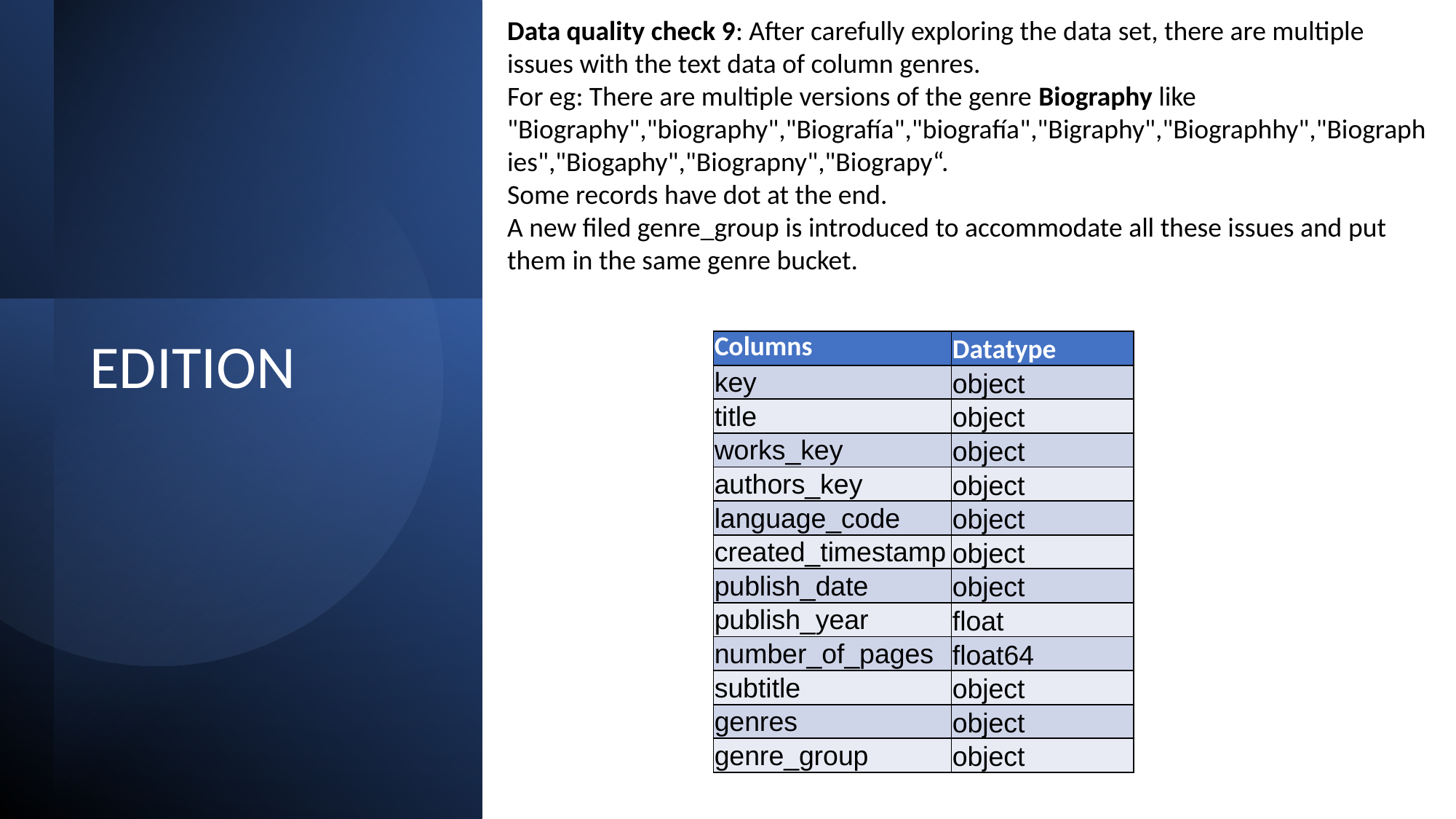

Data quality check 9: After carefully exploring the data set, there are multiple issues with the text data of column genres.
For eg: There are multiple versions of the genre Biography like "Biography","biography","Biografía","biografía","Bigraphy","Biographhy","Biographies","Biogaphy","Biograpny","Biograpy“.
Some records have dot at the end.
A new filed genre_group is introduced to accommodate all these issues and put them in the same genre bucket.

# EDITION
| Columns | Datatype |
| --- | --- |
| key | object |
| title | object |
| works\_key | object |
| authors\_key | object |
| language\_code | object |
| created\_timestamp | object |
| publish\_date | object |
| publish\_year | float |
| number\_of\_pages | float64 |
| subtitle | object |
| genres | object |
| genre\_group | object |